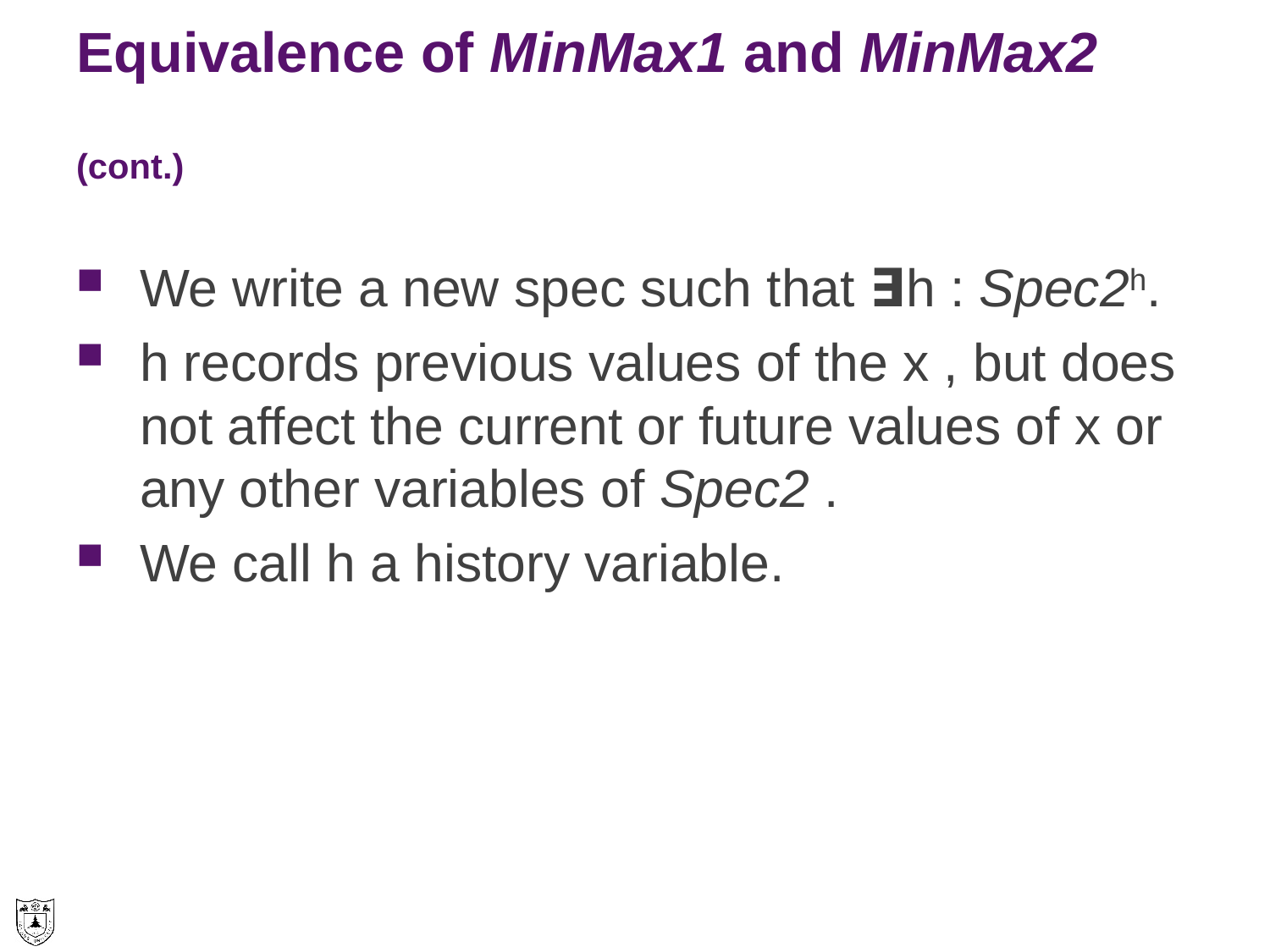

# Equivalence of MinMax1 and MinMax2 (cont.)
We write a new spec such that ∃h : Spec2h.
h records previous values of the x , but does not affect the current or future values of x or any other variables of Spec2 .
We call h a history variable.